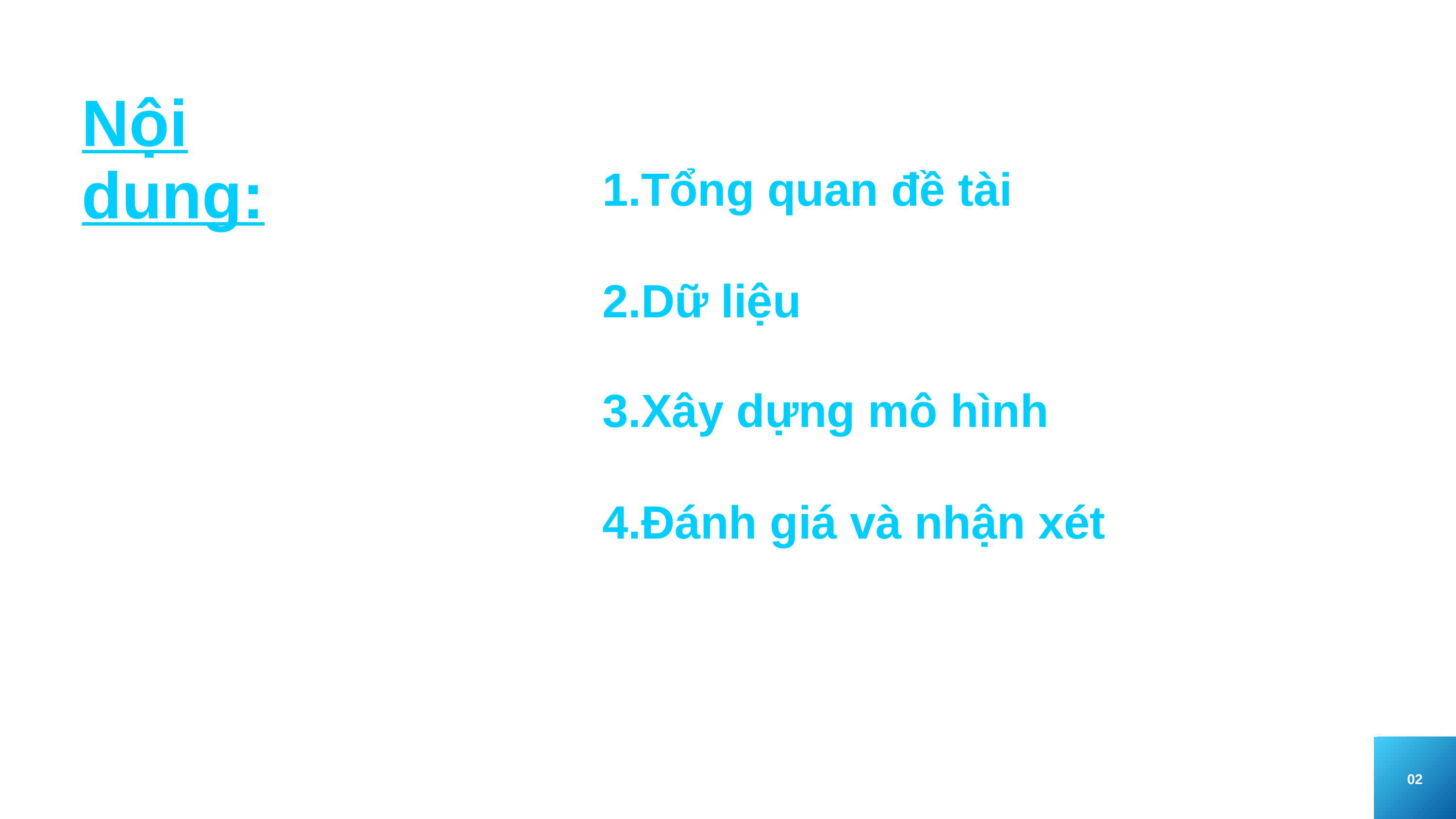

Nội dung:
1.Tổng quan đề tài
2.Dữ liệu
3.Xây dựng mô hình
4.Đánh giá và nhận xét

02